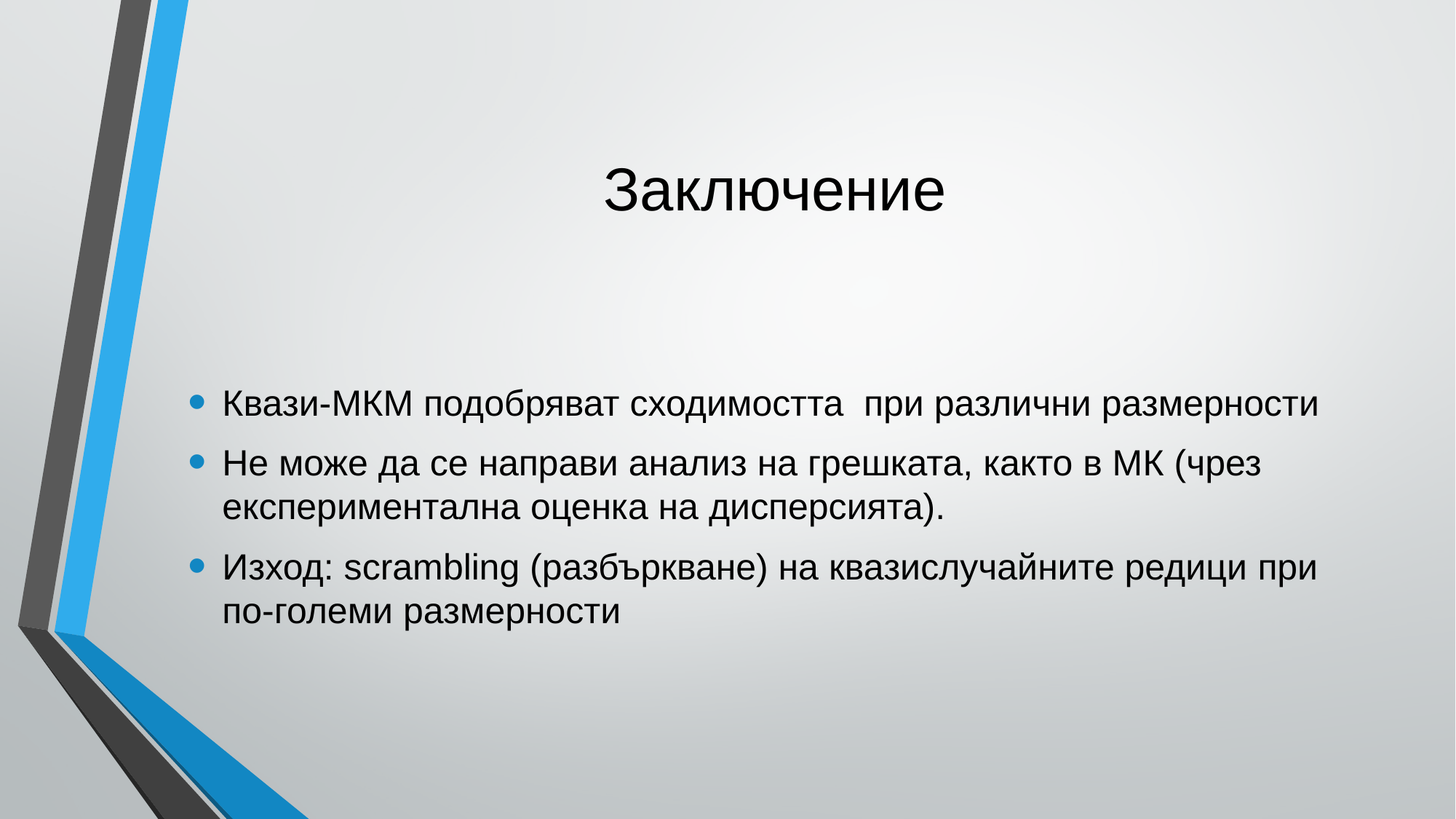

# Заключение
Квази-МКМ подобряват сходимостта  при различни размерности
Не може да се направи анализ на грешката, както в МК (чрез експериментална оценка на дисперсията).
Изход: scrambling (разбъркване) на квазислучайните редици при по-големи размерности